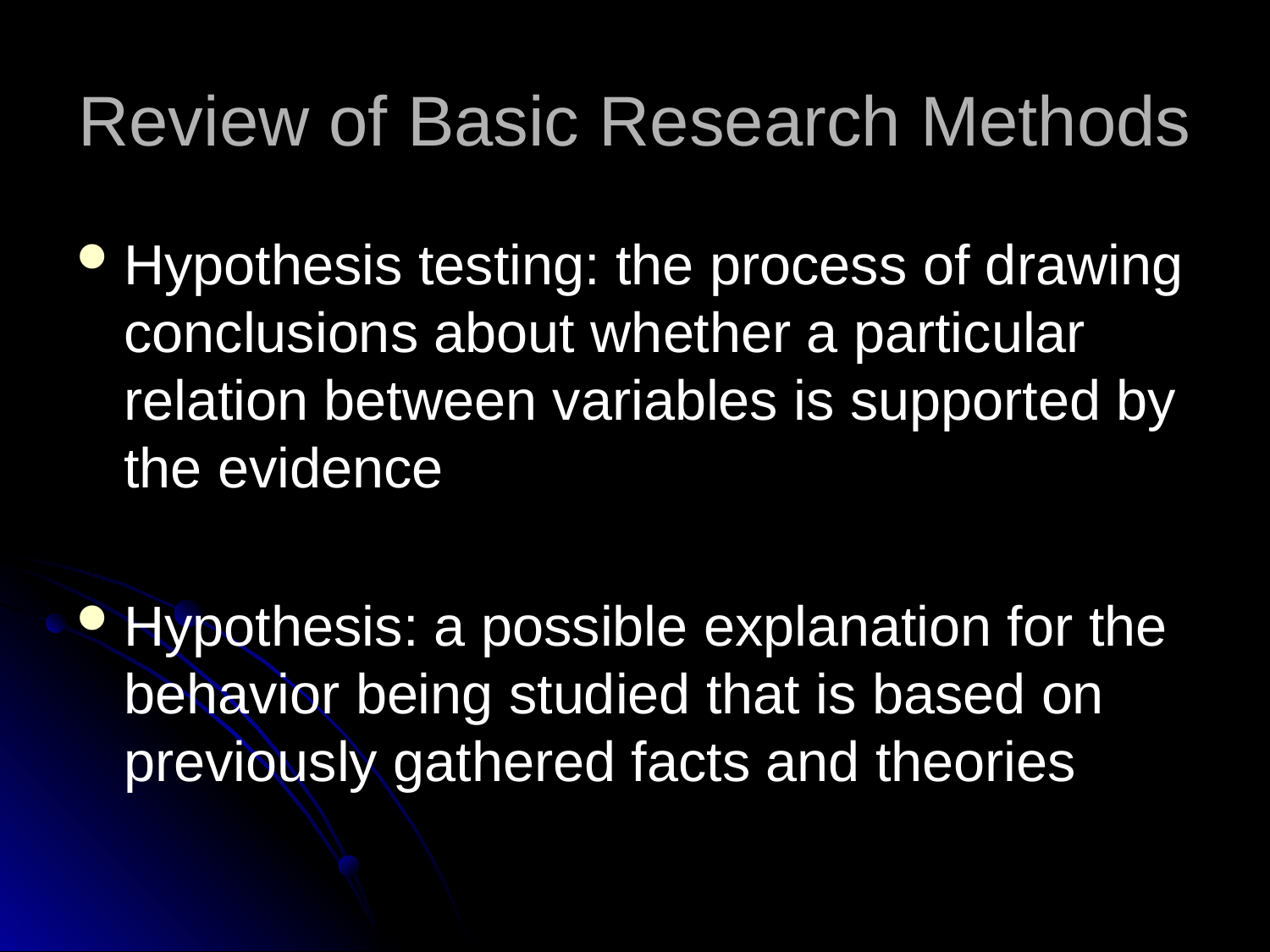

# Review of Basic Research Methods
Hypothesis testing: the process of drawing conclusions about whether a particular relation between variables is supported by the evidence

Hypothesis: a possible explanation for the behavior being studied that is based on previously gathered facts and theories